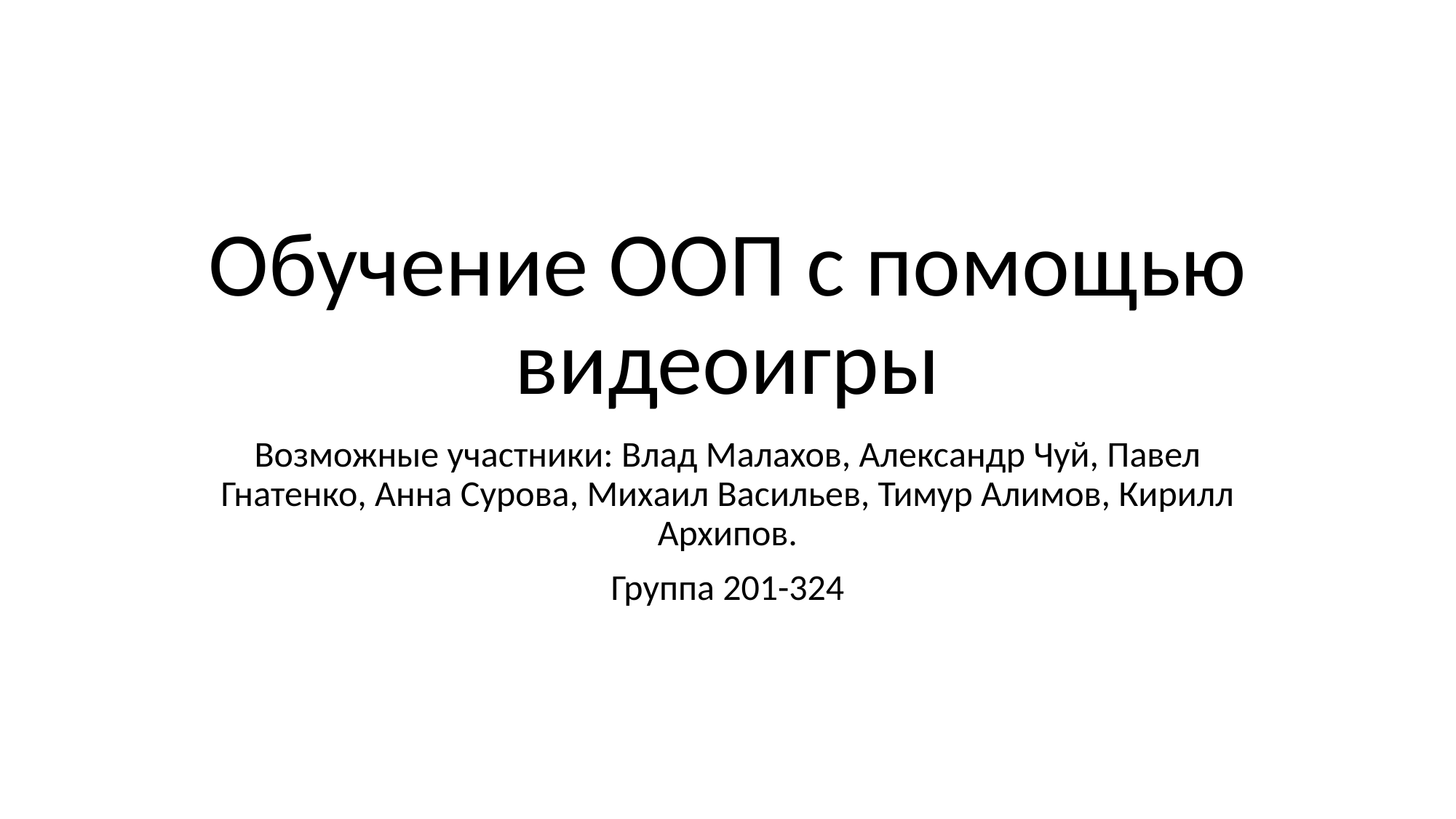

# Обучение ООП с помощью видеоигры
Возможные участники: Влад Малахов, Александр Чуй, Павел Гнатенко, Анна Сурова, Михаил Васильев, Тимур Алимов, Кирилл Архипов.
Группа 201-324